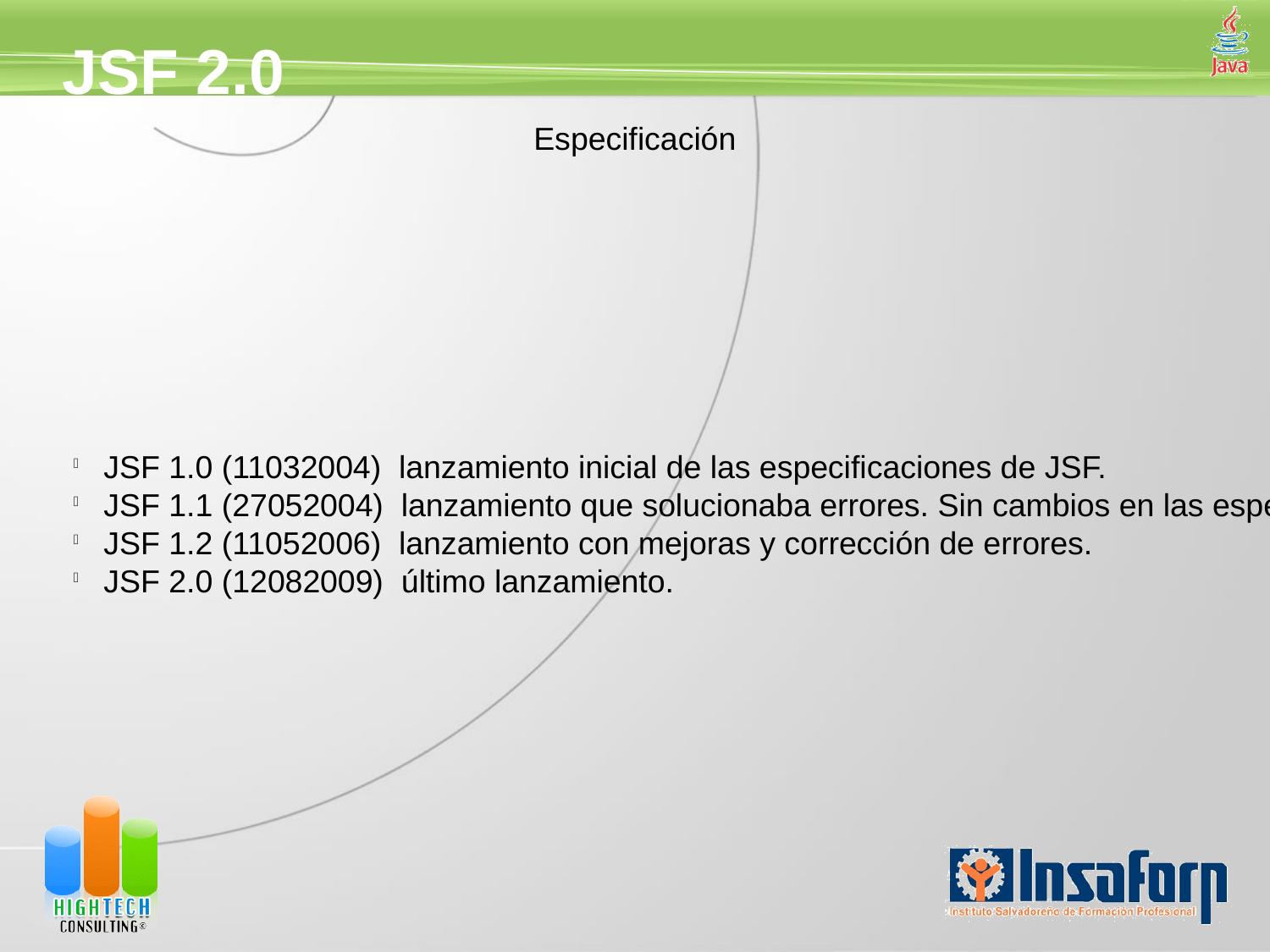

JSF 2.0
Especificación
JSF 1.0 (11­03­2004) ­ lanzamiento inicial de las especificaciones de JSF.
JSF 1.1 (27­05­2004) ­ lanzamiento que solucionaba errores. Sin cambios en las especificaciones ni en el renderkit de HTML.
JSF 1.2 (11­05­2006) ­ lanzamiento con mejoras y corrección de errores.
JSF 2.0 (12­08­2009) ­ último lanzamiento.